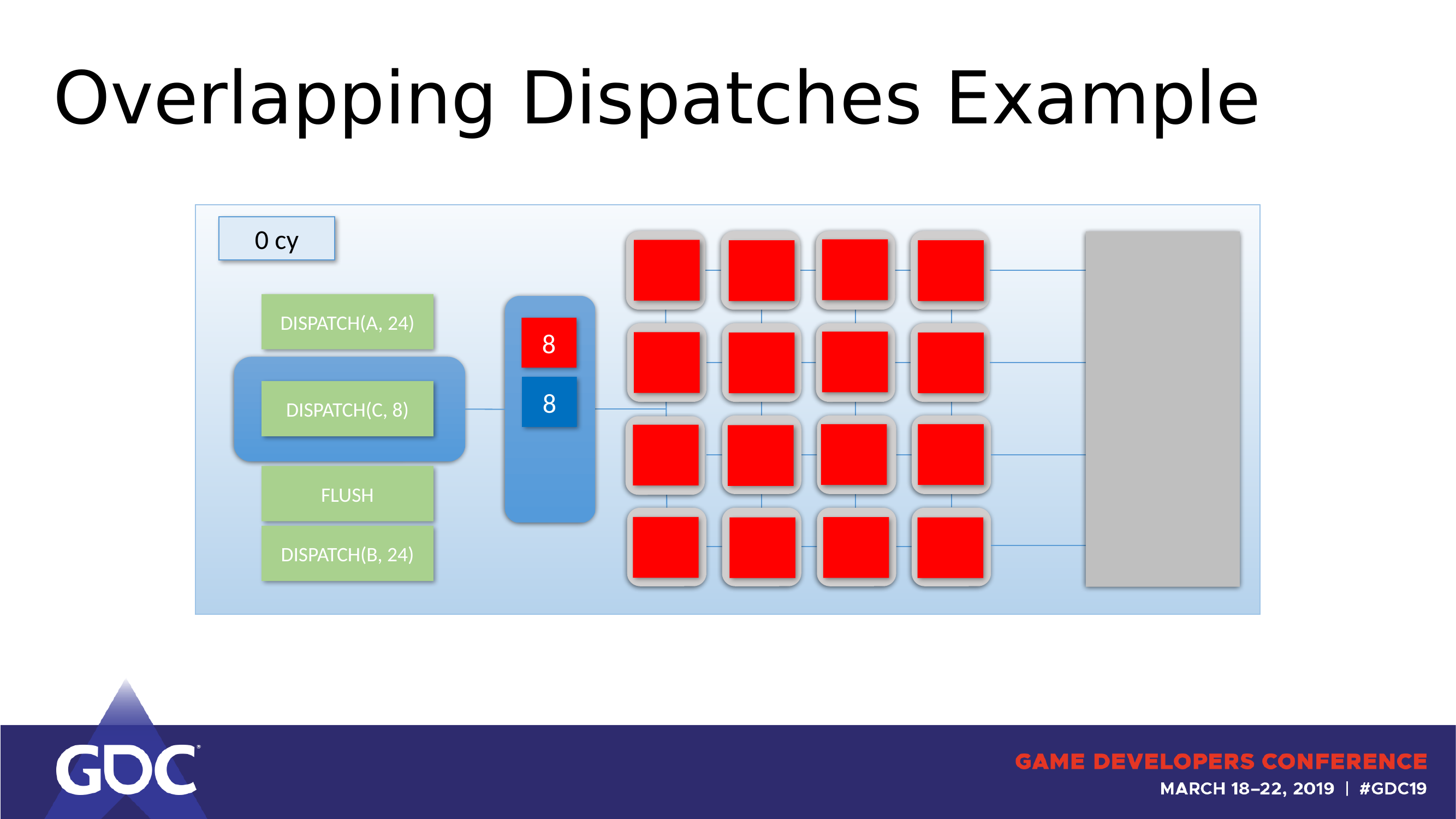

# Overlapping Dispatches Example

0 cy

8

8
DISPATCH(C, 8)

FLUSH

DISPATCH(B, 24)
DISPATCH(A, 24)